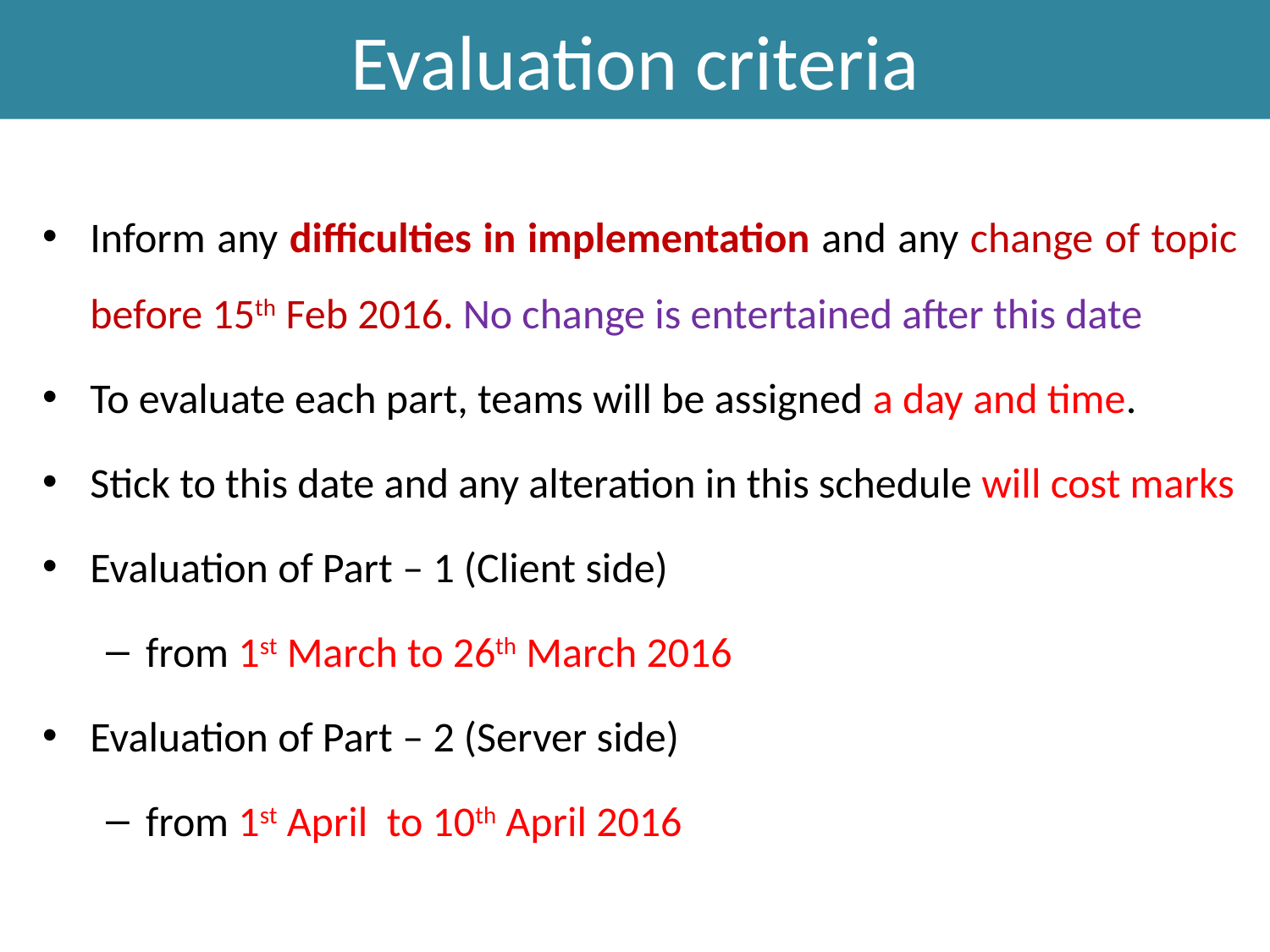

# Evaluation criteria
Inform any difficulties in implementation and any change of topic before 15th Feb 2016. No change is entertained after this date
To evaluate each part, teams will be assigned a day and time.
Stick to this date and any alteration in this schedule will cost marks
Evaluation of Part – 1 (Client side)
from 1st March to 26th March 2016
Evaluation of Part – 2 (Server side)
from 1st April  to 10th April 2016